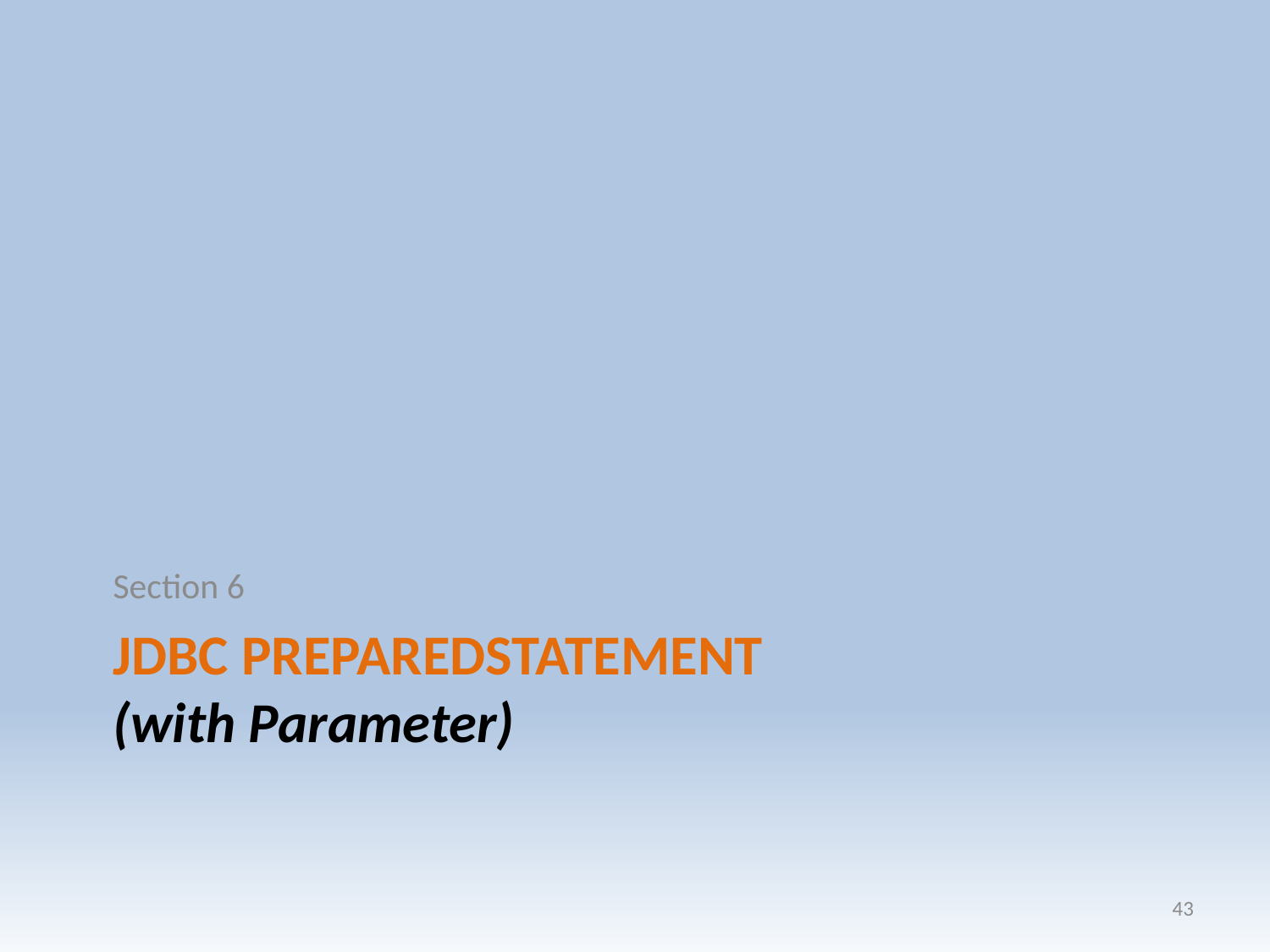

Section 6
# JDBC PreparedStatement (with Parameter)
43